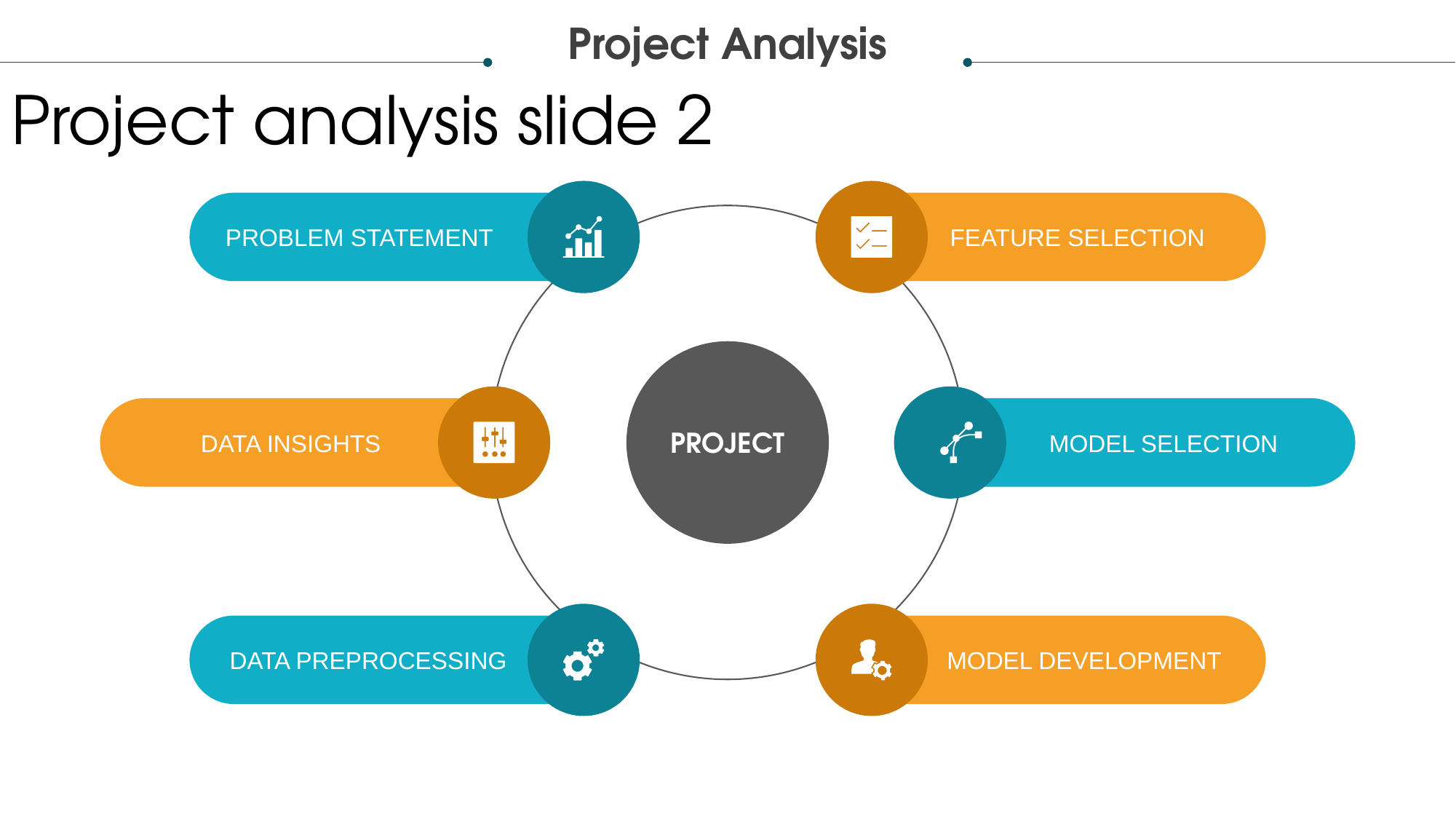

Project Analysis
Project analysis slide 2

PROBLEM STATEMENT…………
         FEATURE SELECTION

PROJECT

DATA INSIGHTS ……
        MODEL SELECTION

DATA PREPROCESSING ………
           MODEL DEVELOPMENT